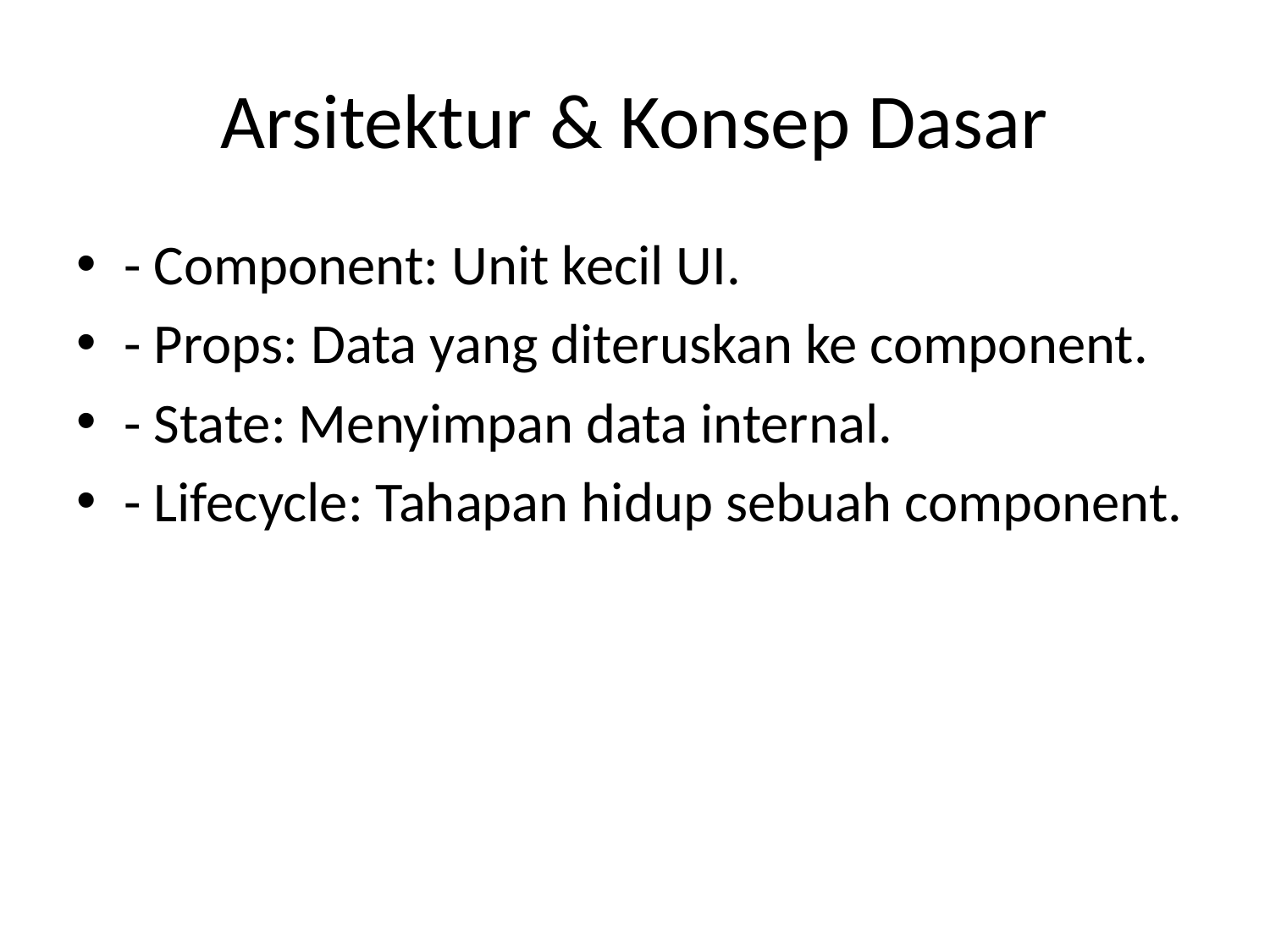

# Arsitektur & Konsep Dasar
- Component: Unit kecil UI.
- Props: Data yang diteruskan ke component.
- State: Menyimpan data internal.
- Lifecycle: Tahapan hidup sebuah component.